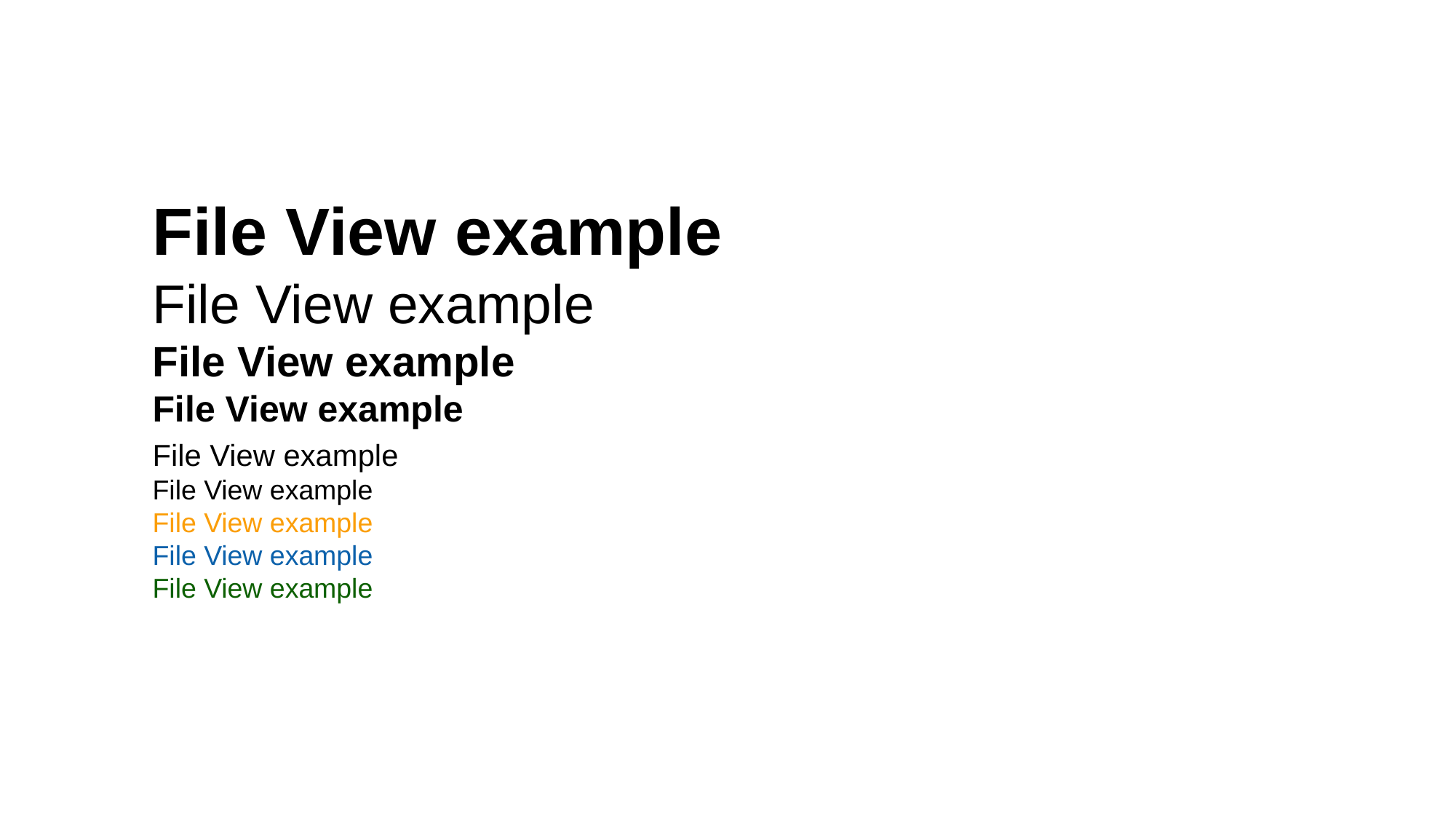

File View example
File View example
File View example
File View example
File View example
File View example
File View example
File View example
File View example